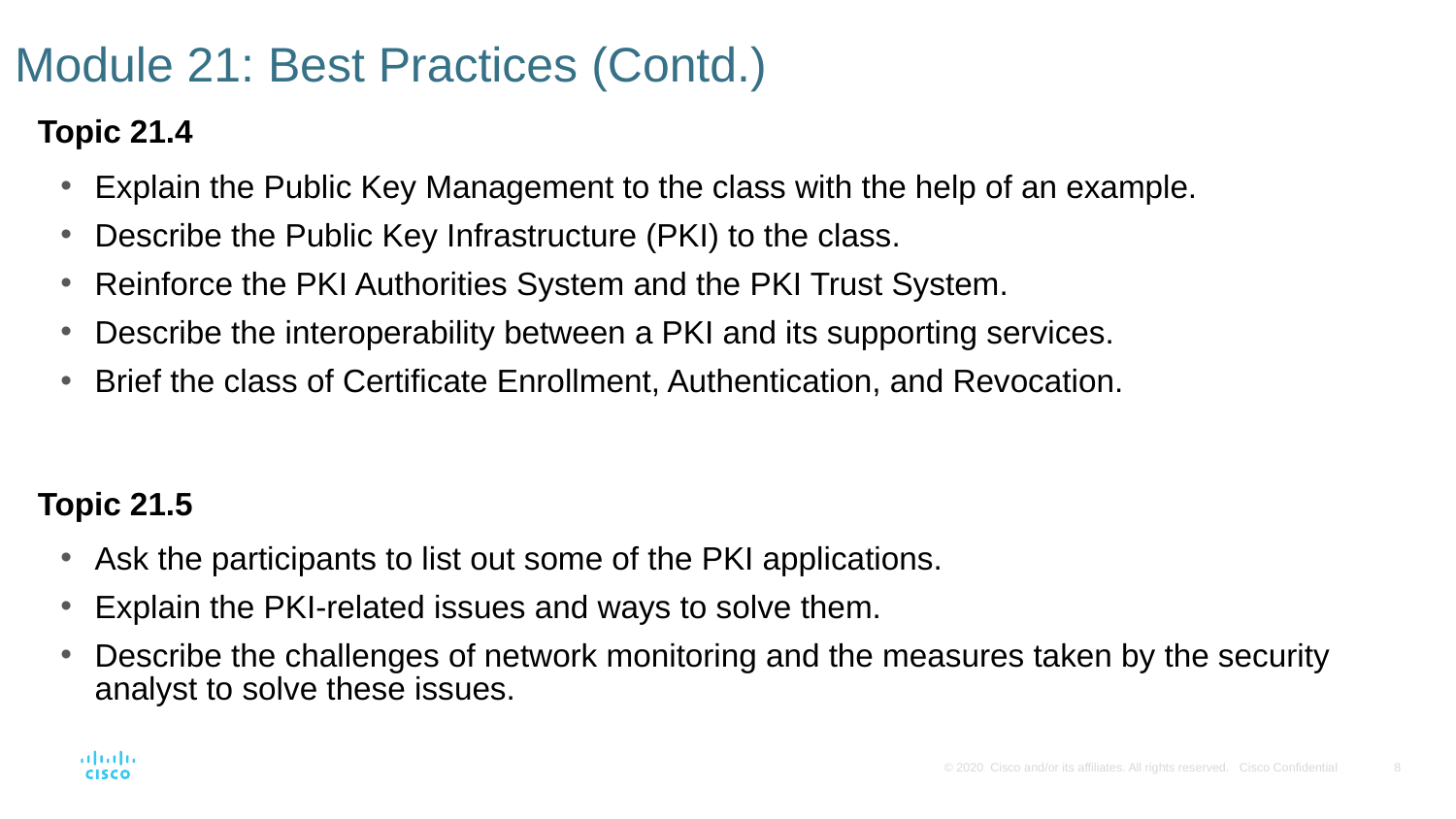

# Module 21: Best Practices (Contd.)
Topic 21.4
Explain the Public Key Management to the class with the help of an example.
Describe the Public Key Infrastructure (PKI) to the class.
Reinforce the PKI Authorities System and the PKI Trust System.
Describe the interoperability between a PKI and its supporting services.
Brief the class of Certificate Enrollment, Authentication, and Revocation.

Topic 21.5
Ask the participants to list out some of the PKI applications.
Explain the PKI-related issues and ways to solve them.
Describe the challenges of network monitoring and the measures taken by the security analyst to solve these issues.